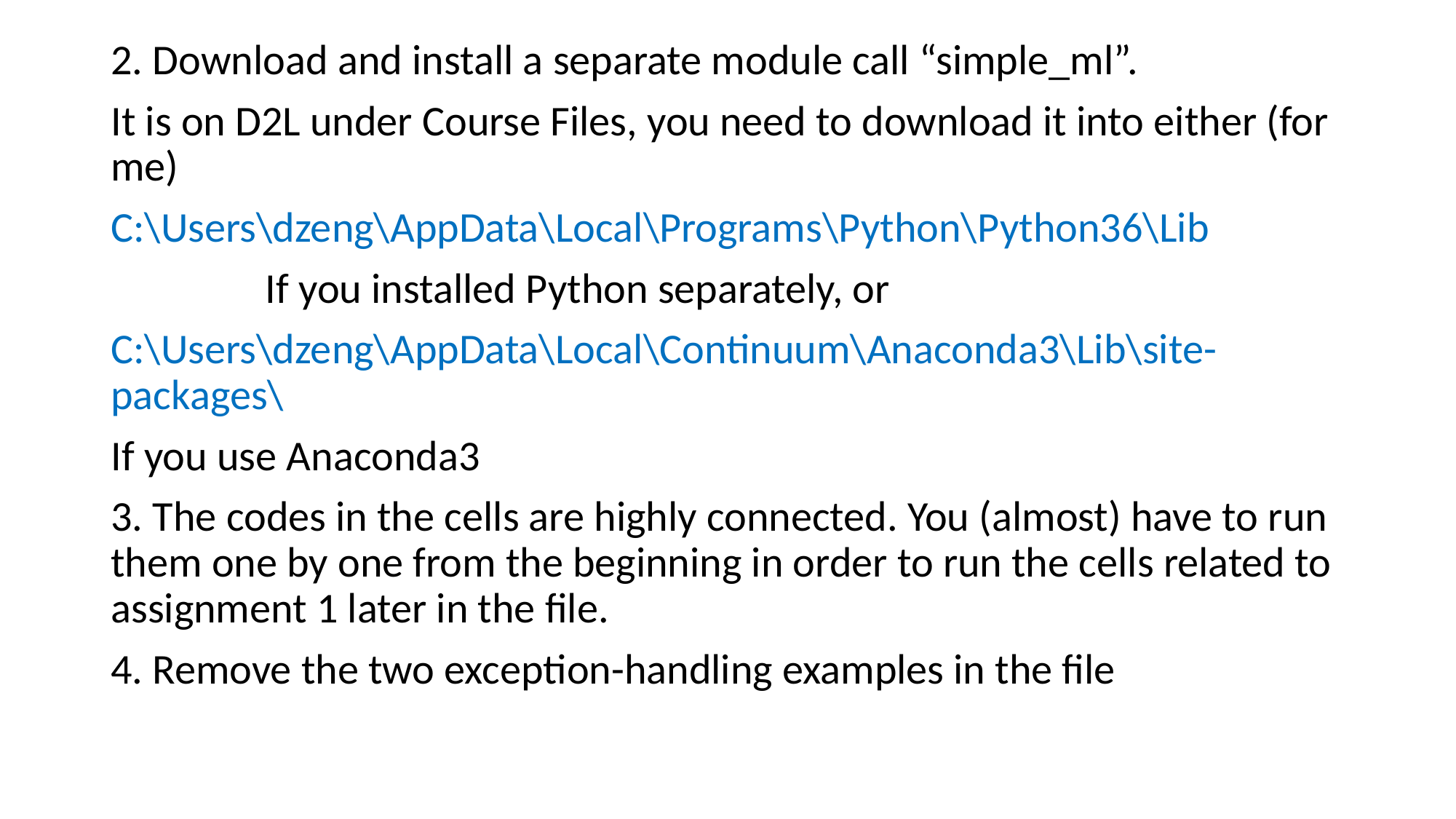

2. Download and install a separate module call “simple_ml”.
It is on D2L under Course Files, you need to download it into either (for me)
C:\Users\dzeng\AppData\Local\Programs\Python\Python36\Lib
                If you installed Python separately, or
C:\Users\dzeng\AppData\Local\Continuum\Anaconda3\Lib\site-packages\
If you use Anaconda3
3. The codes in the cells are highly connected. You (almost) have to run them one by one from the beginning in order to run the cells related to assignment 1 later in the file.
4. Remove the two exception-handling examples in the file